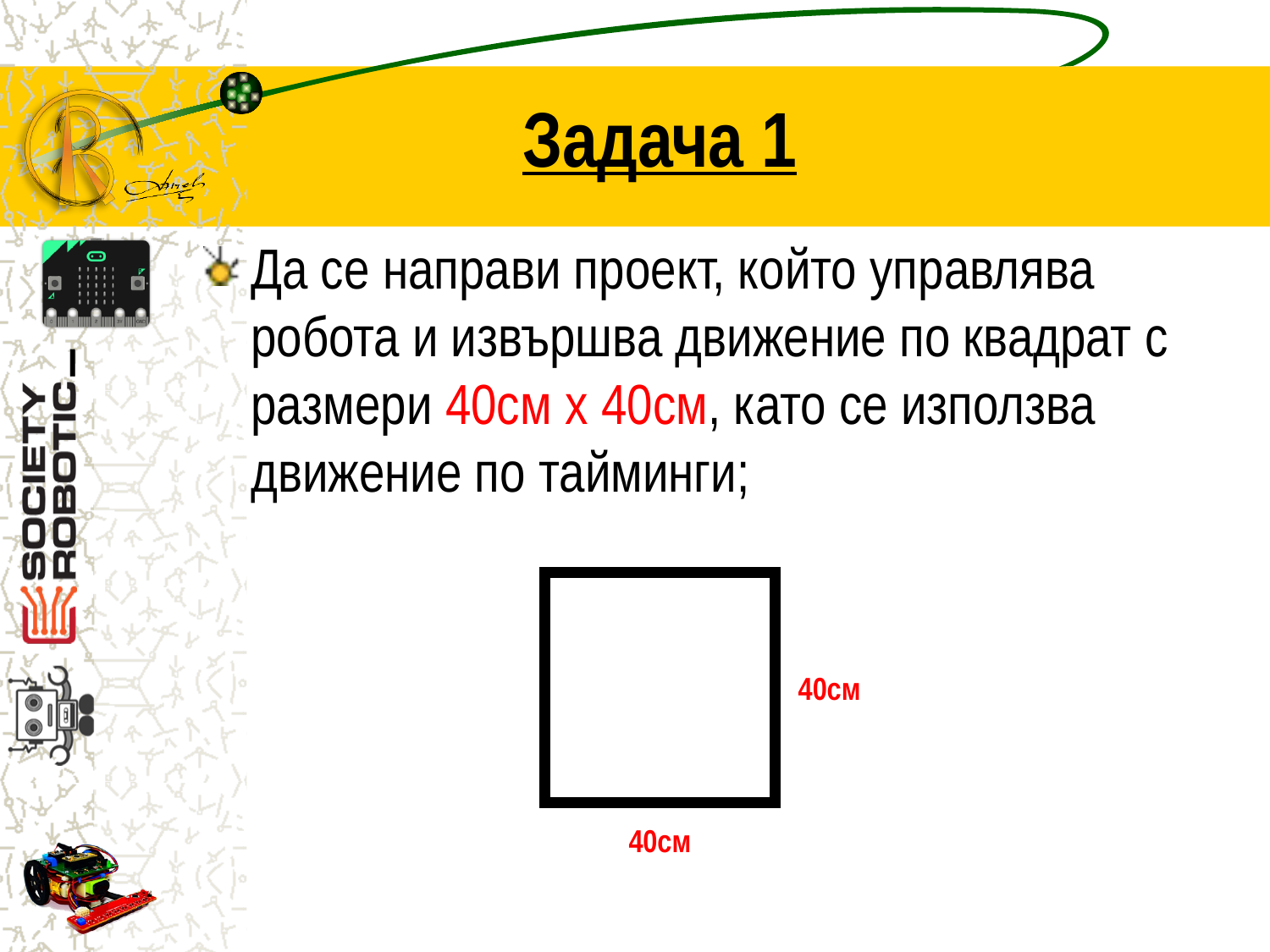

# Задача 1
Да се направи проект, който управлява робота и извършва движение по квадрат с размери 40см х 40см, като се използва движение по тайминги;

40см
40см